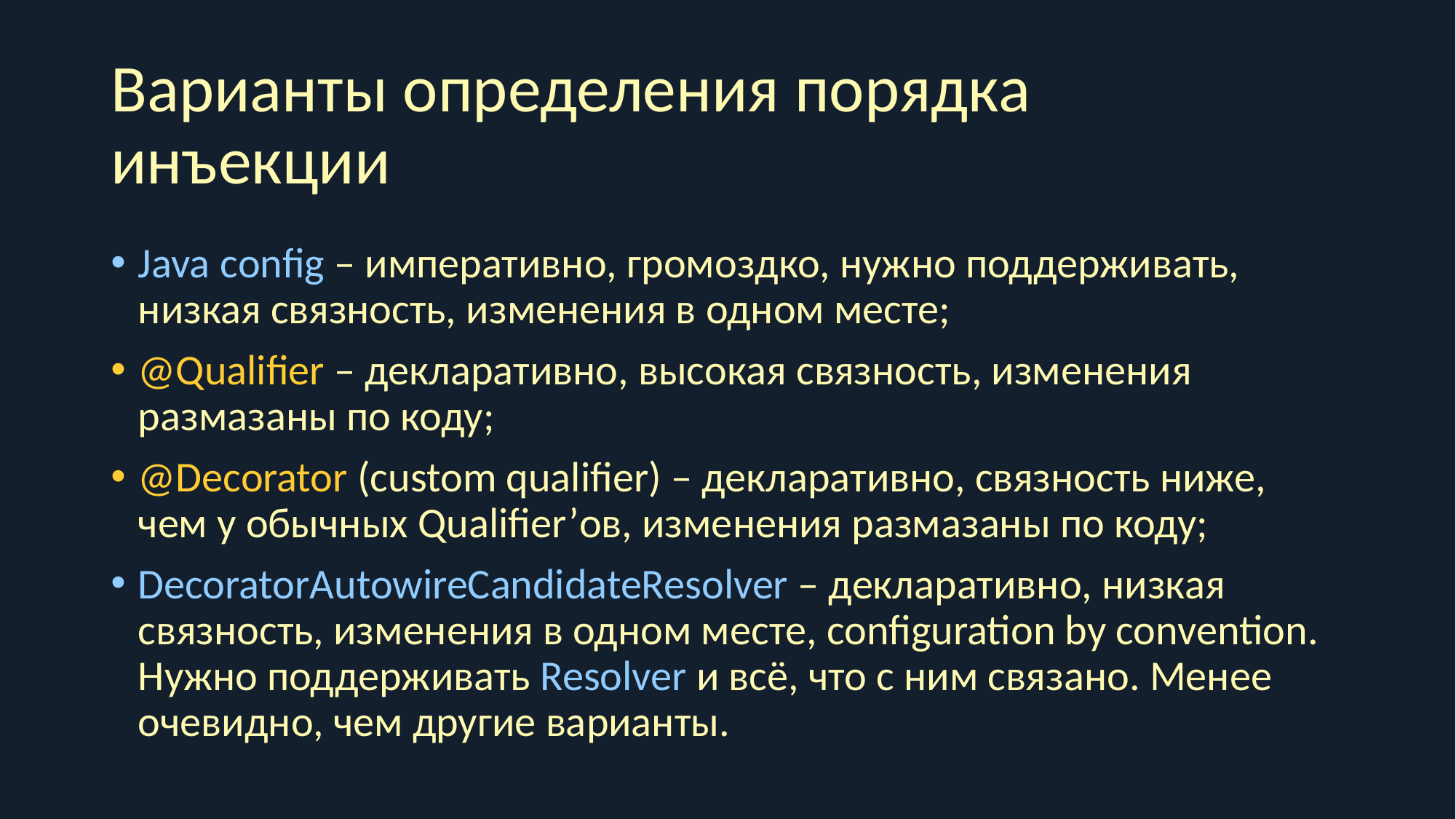

# Варианты определения порядка инъекции
Java сonfig – императивно, громоздко, нужно поддерживать, низкая связность, изменения в одном месте;
@Qualifier – декларативно, высокая связность, изменения размазаны по коду;
@Decorator (custom qualifier) – декларативно, связность ниже, чем у обычных Qualifier’ов, изменения размазаны по коду;
DecoratorAutowireCandidateResolver – декларативно, низкая связность, изменения в одном месте, configuration by convention. Нужно поддерживать Resolver и всё, что с ним связано. Менее очевидно, чем другие варианты.